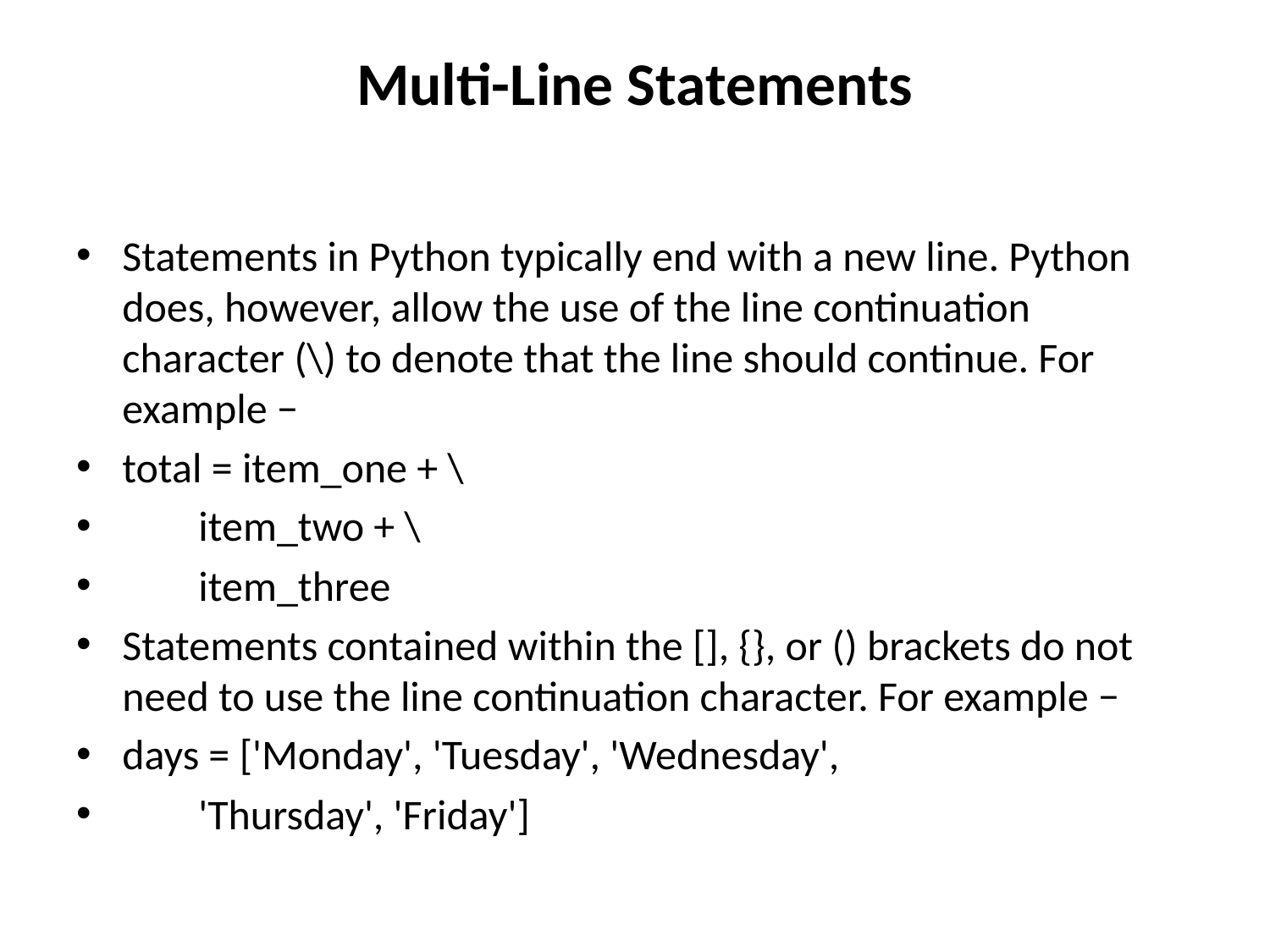

# Multi-Line Statements
Statements in Python typically end with a new line. Python does, however, allow the use of the line continuation character (\) to denote that the line should continue. For example −
total = item_one + \
        item_two + \
        item_three
Statements contained within the [], {}, or () brackets do not need to use the line continuation character. For example −
days = ['Monday', 'Tuesday', 'Wednesday',
        'Thursday', 'Friday']